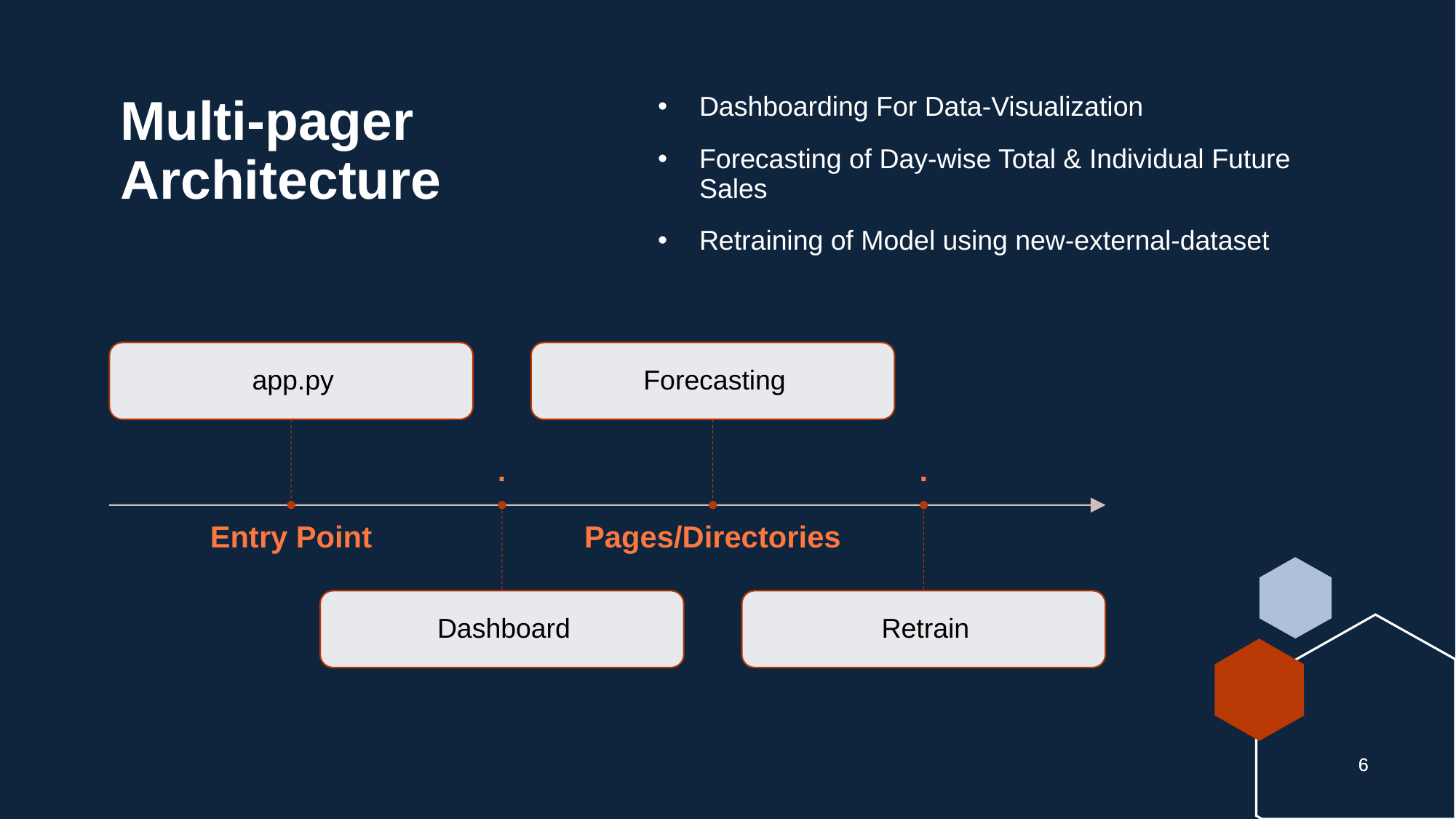

# Multi-pager Architecture
Dashboarding For Data-Visualization
Forecasting of Day-wise Total & Individual Future Sales
Retraining of Model using new-external-dataset
Entry Point
app.py
.
Dashboard
Pages/Directories
Forecasting
.
Retrain
6
6